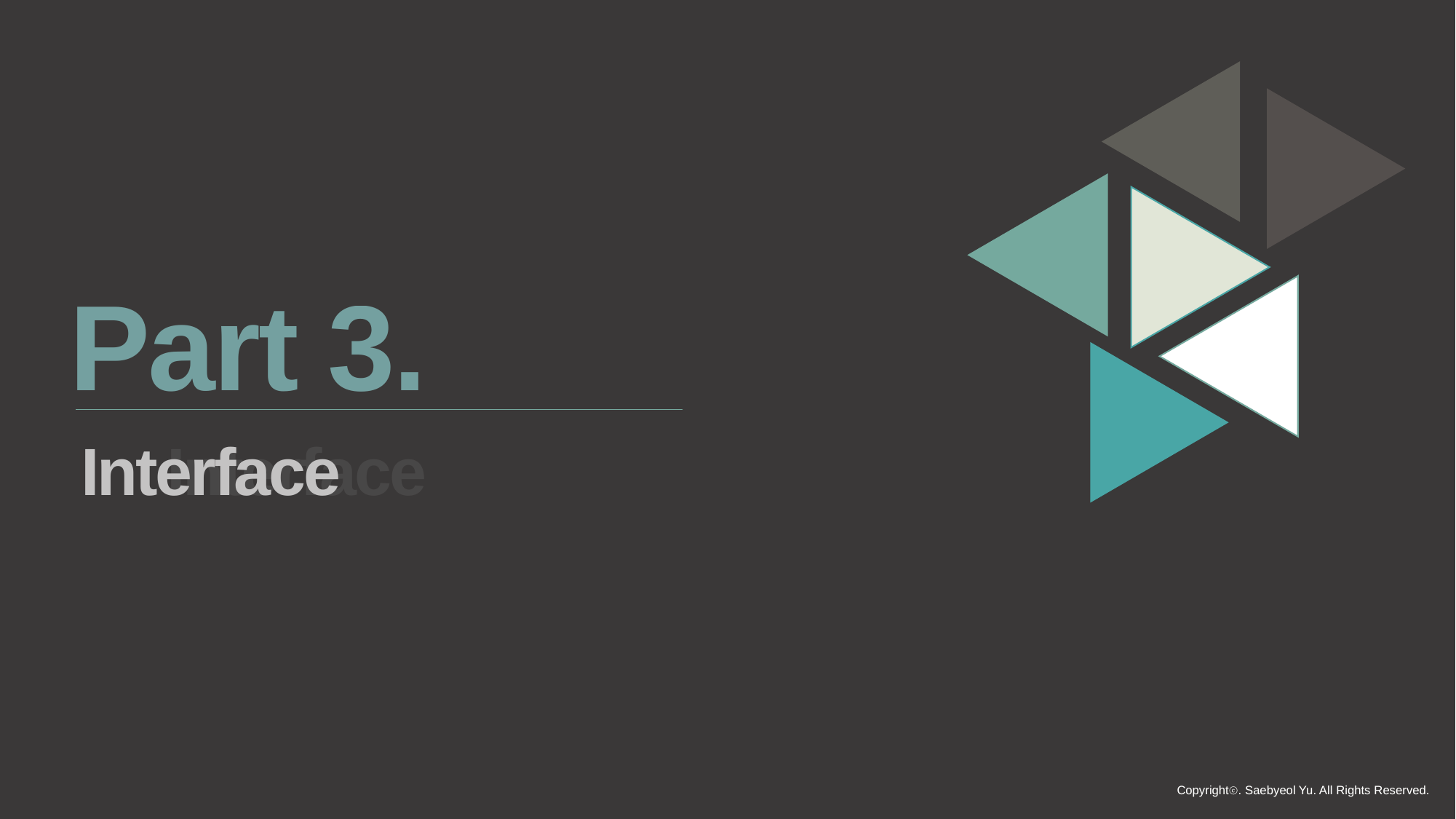

Part 3.
Interface
Interface
Copyrightⓒ. Saebyeol Yu. All Rights Reserved.